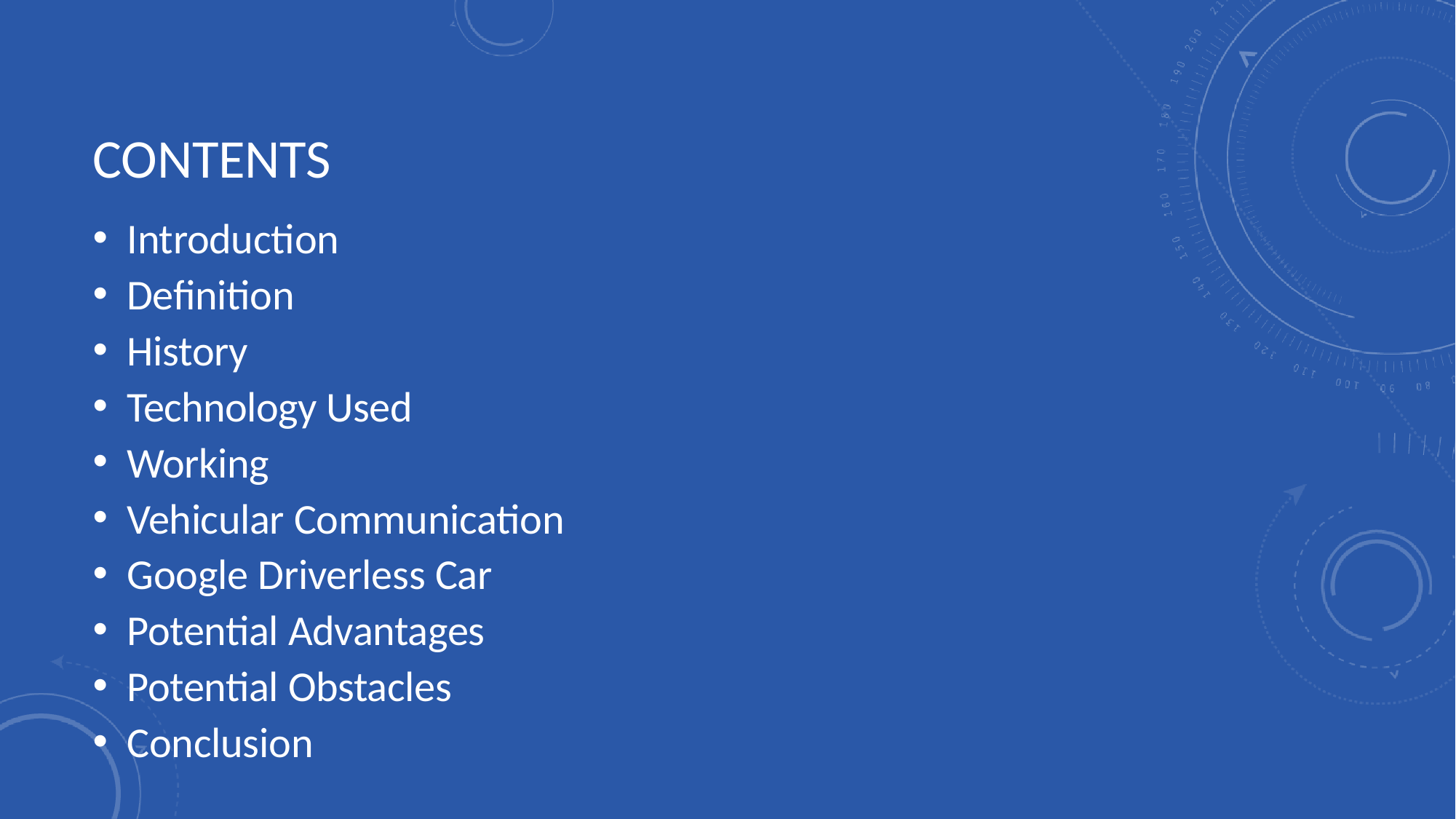

# CONTENTS
Introduction
Definition
History
Technology Used
Working
Vehicular Communication
Google Driverless Car
Potential Advantages
Potential Obstacles
Conclusion